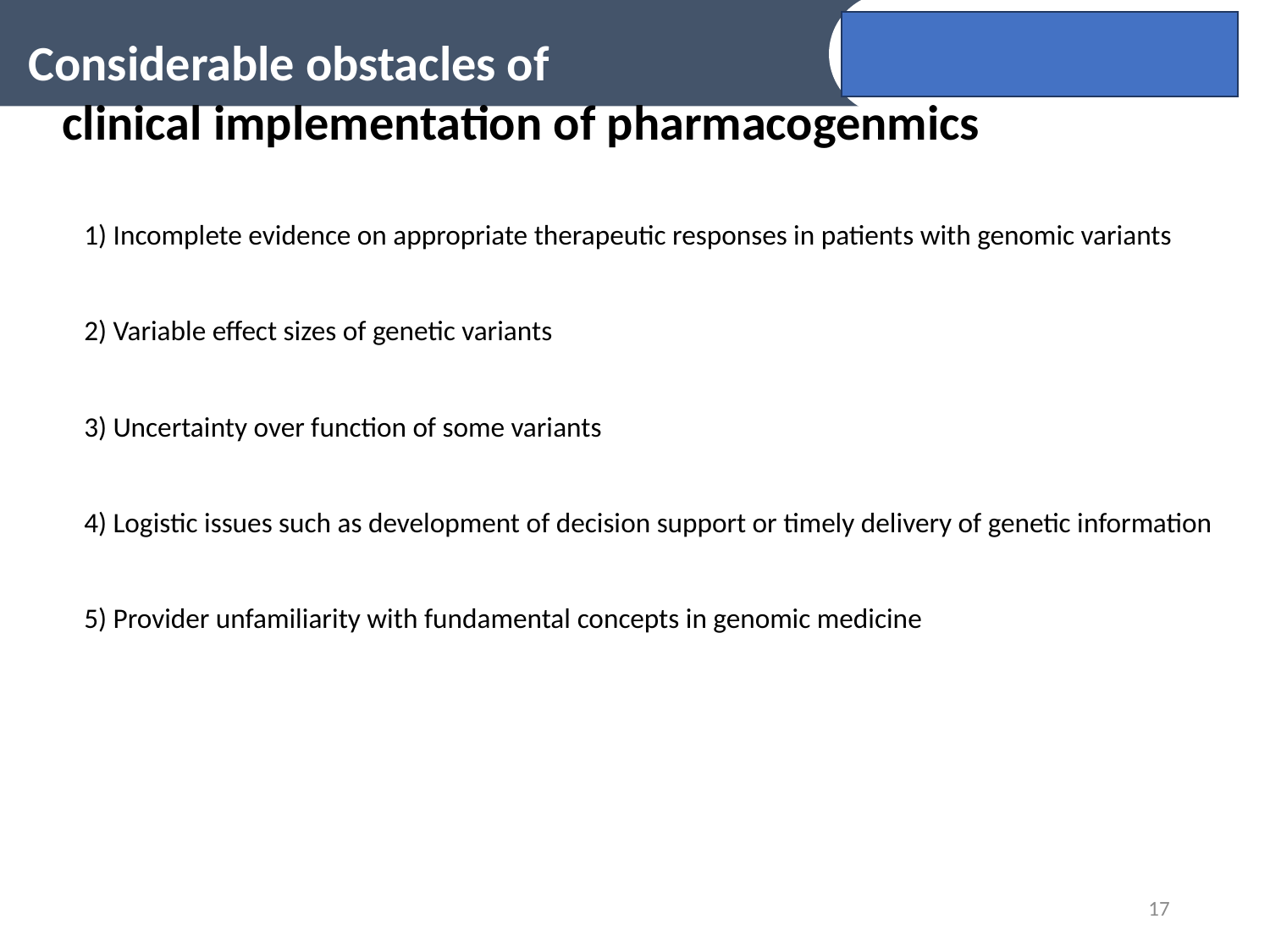

Considerable obstacles of
   clinical implementation of pharmacogenmics

1) Incomplete evidence on appropriate therapeutic responses in patients with genomic variants

2) Variable effect sizes of genetic variants

3) Uncertainty over function of some variants

4) Logistic issues such as development of decision support or timely delivery of genetic information

5) Provider unfamiliarity with fundamental concepts in genomic medicine

17